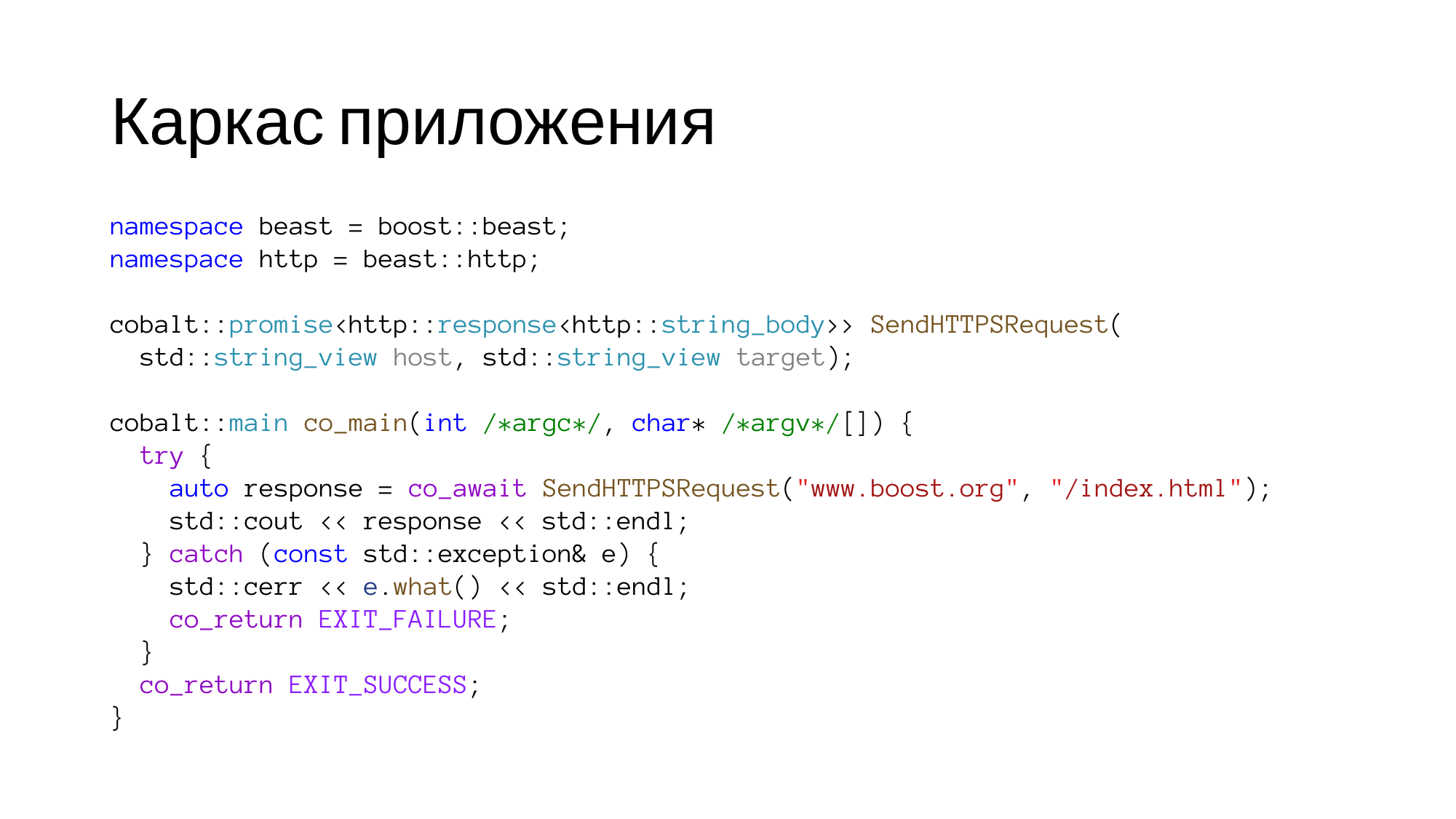

# Каркас приложения
namespace beast = boost::beast;
namespace http = beast::http;

cobalt::promise<http::response<http::string_body>> SendHTTPSRequest(
  std::string_view host, std::string_view target);

cobalt::main co_main(int /*argc*/, char* /*argv*/[]) {
  try {
    auto response = co_await SendHTTPSRequest("www.boost.org", "/index.html");
    std::cout << response << std::endl;
  } catch (const std::exception& e) {
    std::cerr << e.what() << std::endl;
    co_return EXIT_FAILURE;
  }
  co_return EXIT_SUCCESS;
}